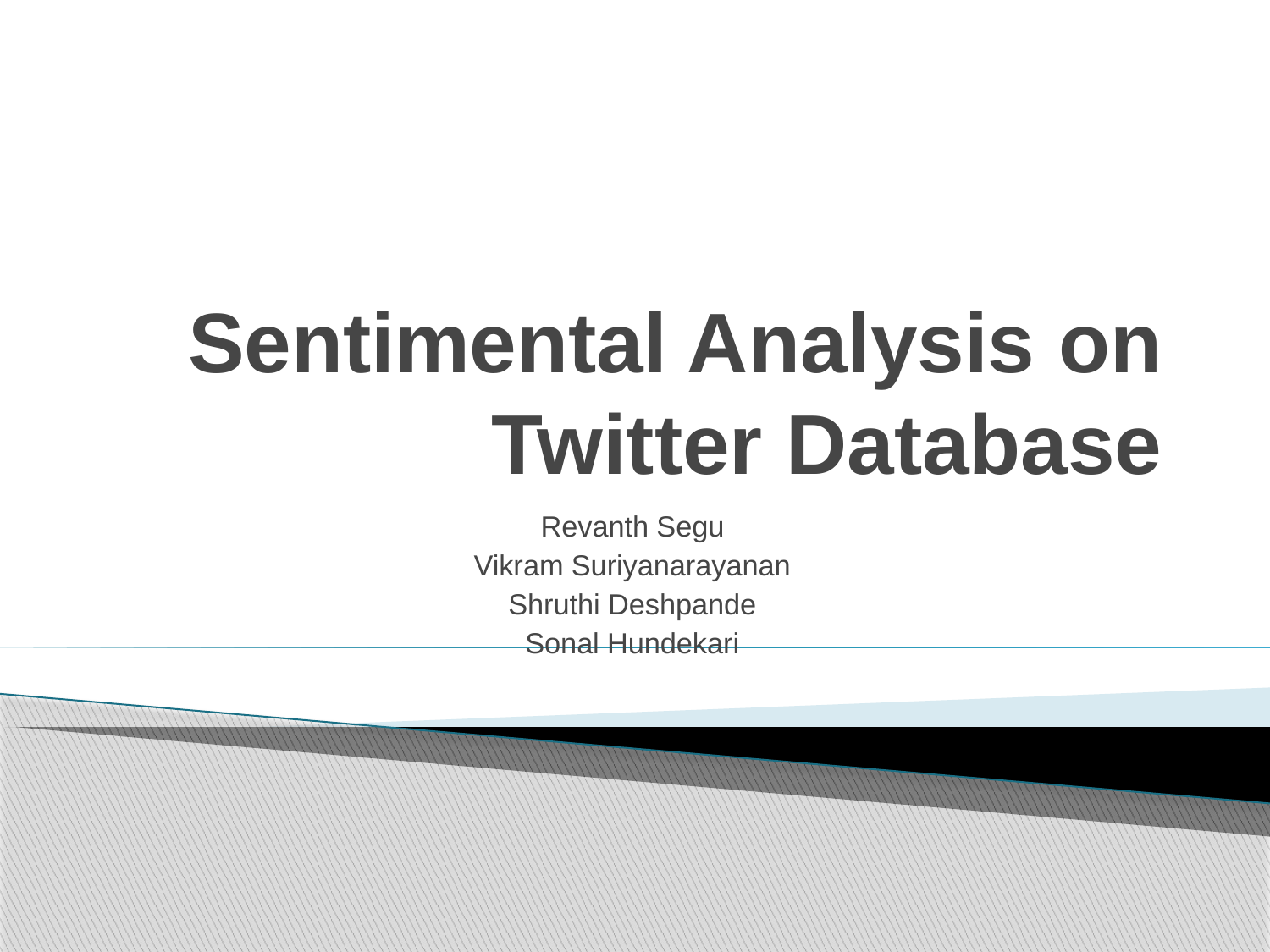

# Sentimental Analysis on Twitter Database
Revanth Segu
Vikram Suriyanarayanan
Shruthi Deshpande
Sonal Hundekari